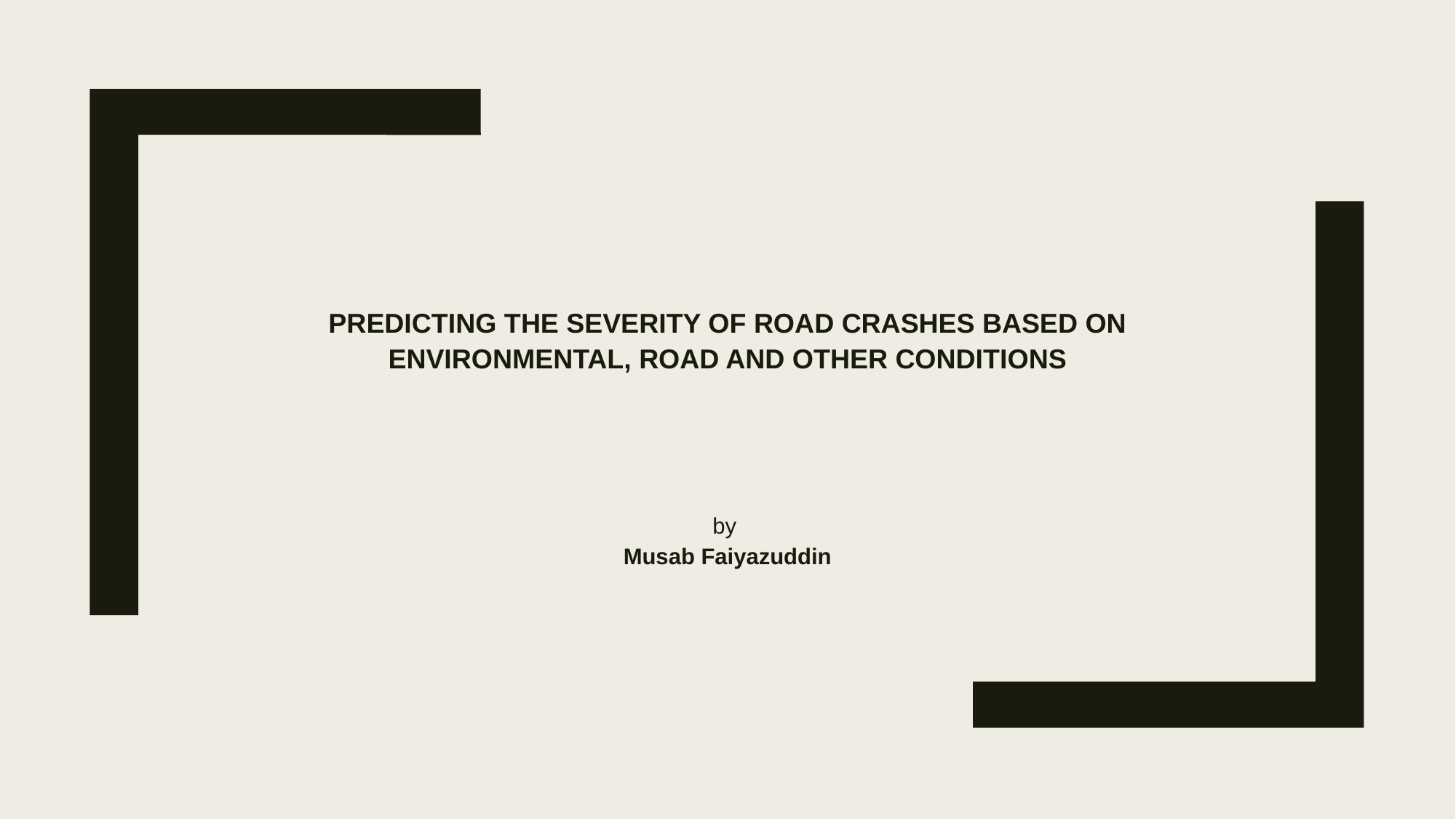

# PREDICTING THE SEVERITY OF ROAD CRASHES BASED ON ENVIRONMENTAL, ROAD AND OTHER CONDITIONS
by
Musab Faiyazuddin